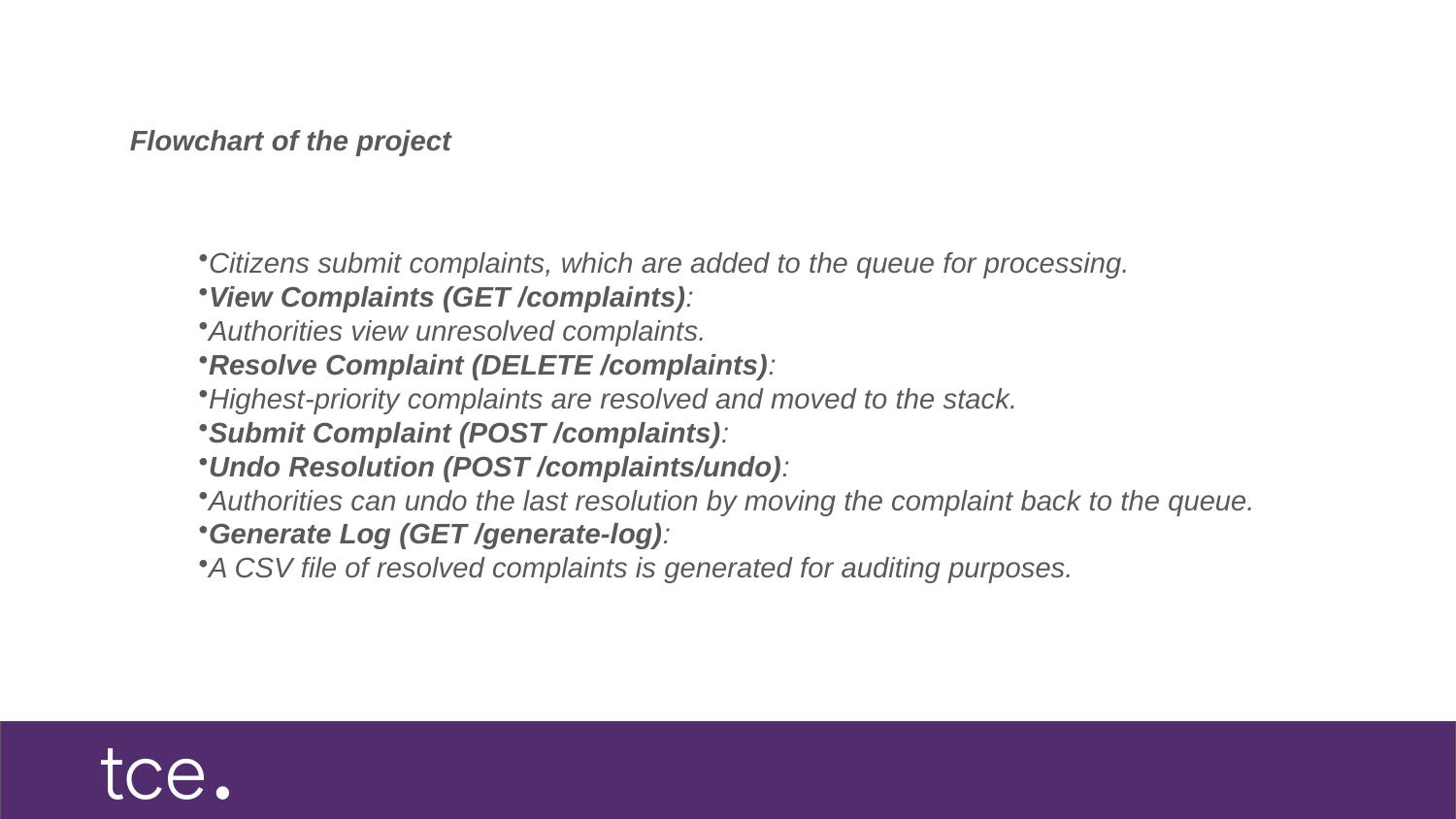

Flowchart of the project

Citizens submit complaints, which are added to the queue for processing.
View Complaints (GET /complaints):
Authorities view unresolved complaints.
Resolve Complaint (DELETE /complaints):
Highest-priority complaints are resolved and moved to the stack.
Submit Complaint (POST /complaints):
Undo Resolution (POST /complaints/undo):
Authorities can undo the last resolution by moving the complaint back to the queue.
Generate Log (GET /generate-log):
A CSV file of resolved complaints is generated for auditing purposes.